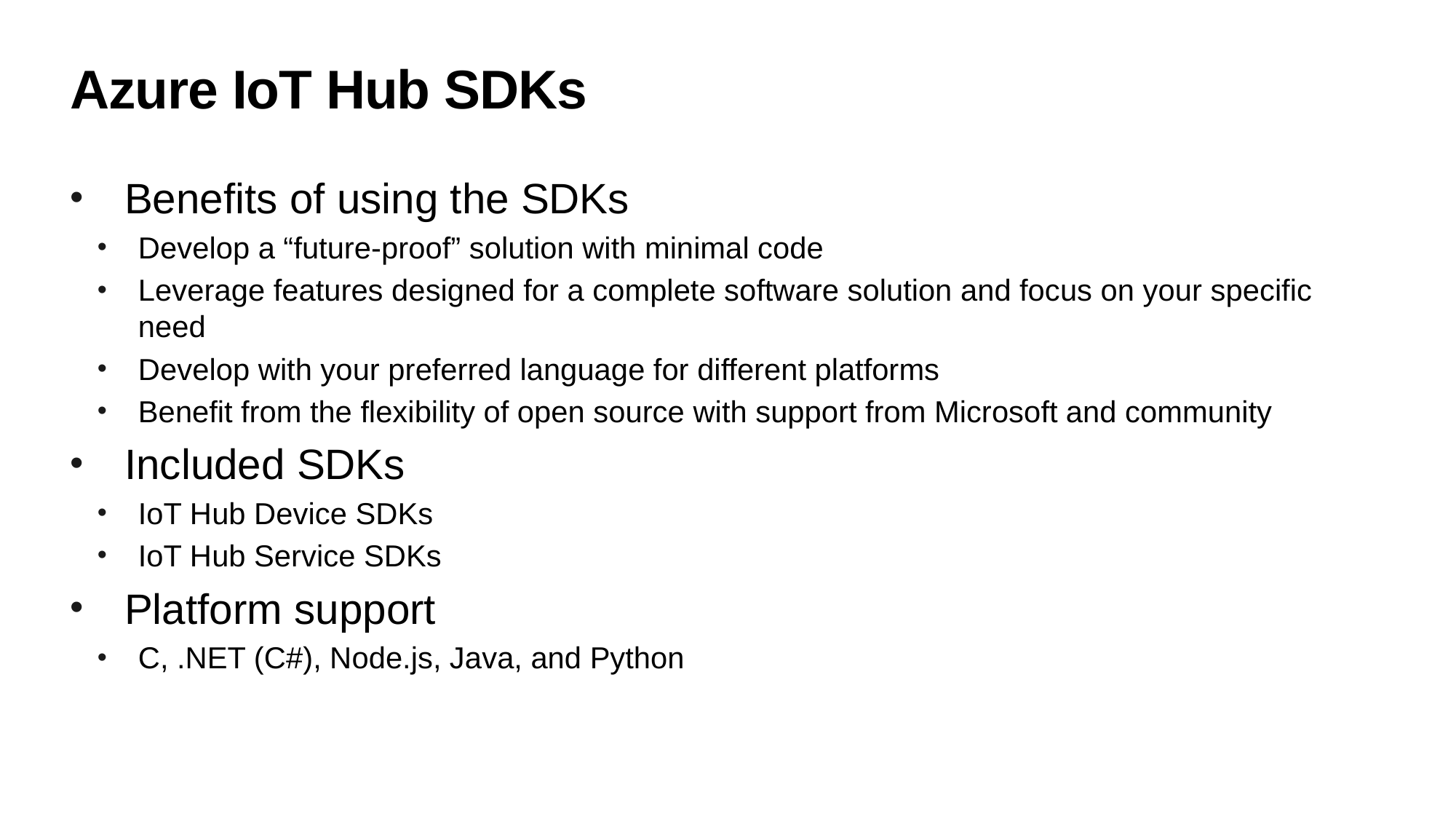

# Azure IoT Hub SDKs
Benefits of using the SDKs
Develop a “future-proof” solution with minimal code
Leverage features designed for a complete software solution and focus on your specific need
Develop with your preferred language for different platforms
Benefit from the flexibility of open source with support from Microsoft and community
Included SDKs
IoT Hub Device SDKs
IoT Hub Service SDKs
Platform support
C, .NET (C#), Node.js, Java, and Python